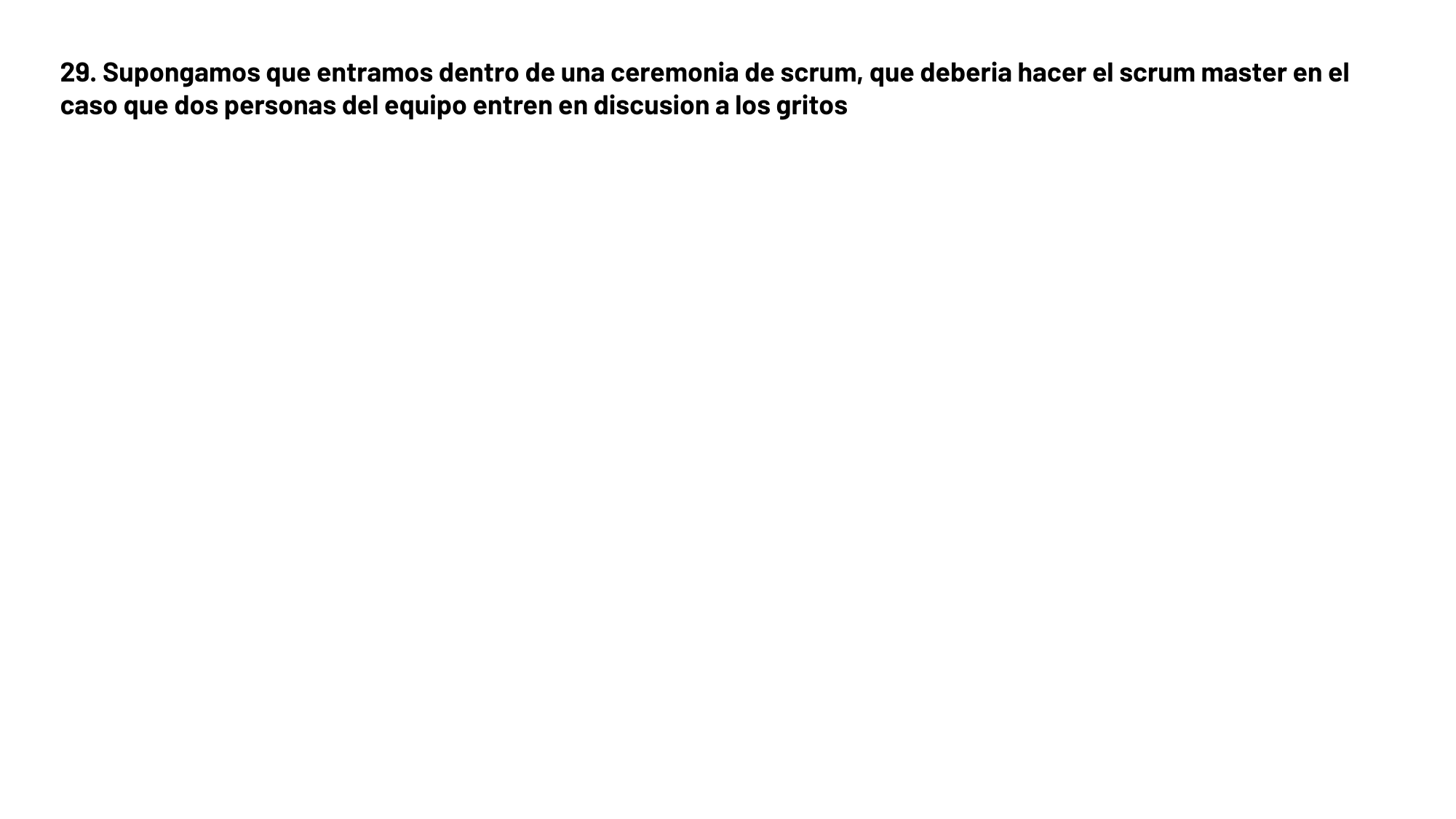

29. Supongamos que entramos dentro de una ceremonia de scrum, que deberia hacer el scrum master en el caso que dos personas del equipo entren en discusion a los gritos